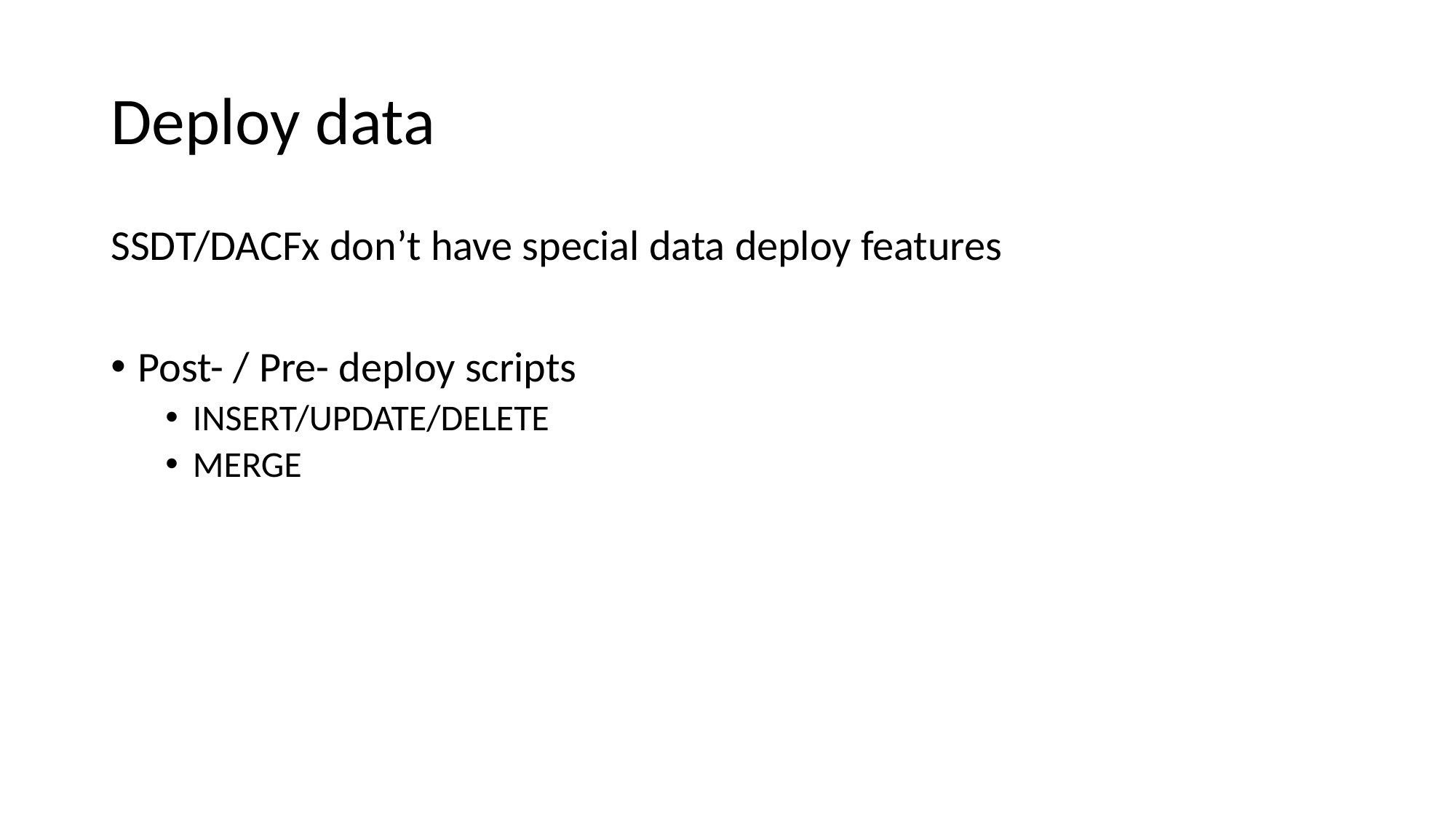

# Deploy data
SSDT/DACFx don’t have special data deploy features

Post- / Pre- deploy scripts
INSERT/UPDATE/DELETE
MERGE